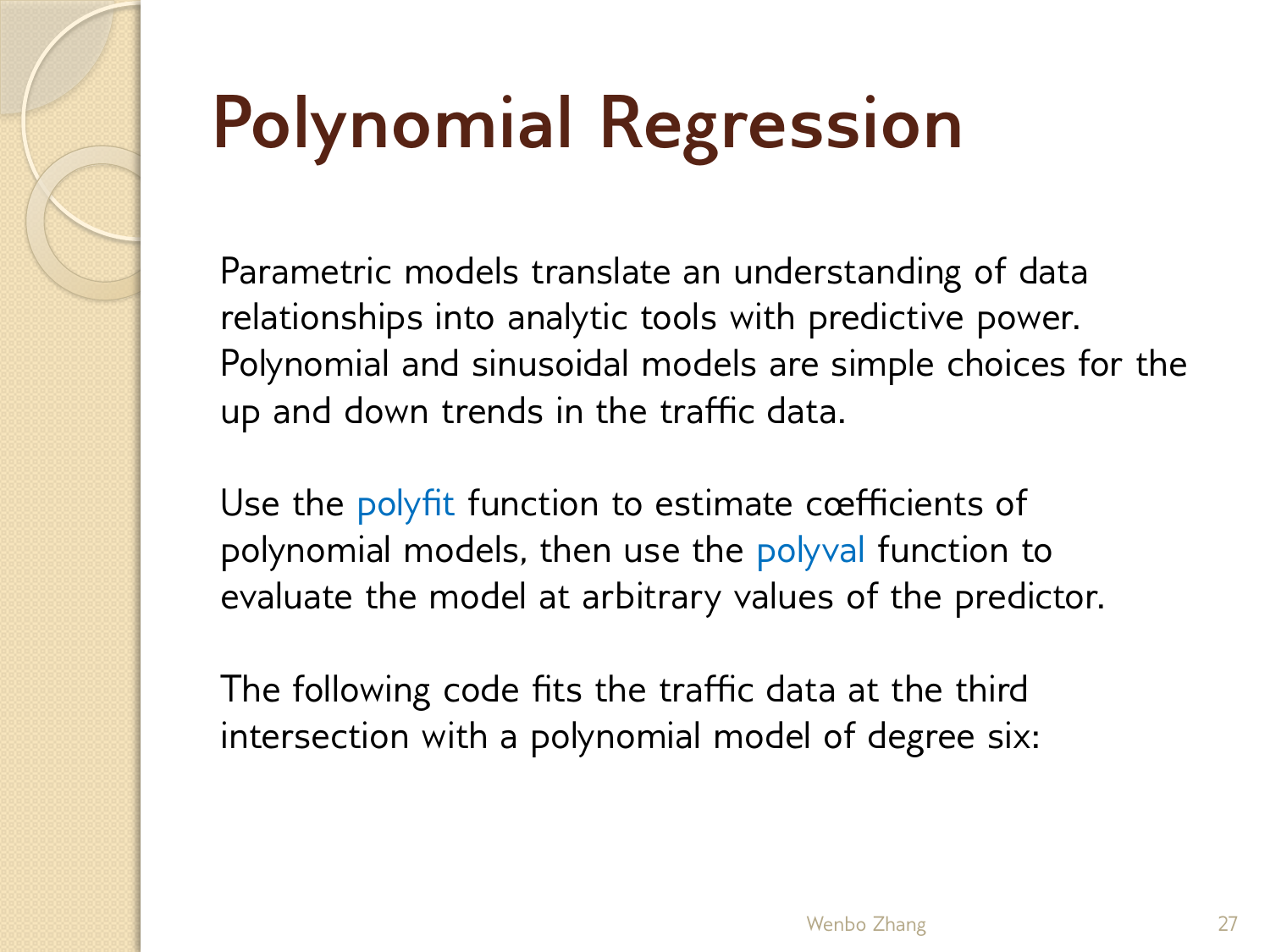

# Polynomial Regression
Parametric models translate an understanding of data relationships into analytic tools with predictive power. Polynomial and sinusoidal models are simple choices for the up and down trends in the traffic data.

Use the polyfit function to estimate coefficients of polynomial models, then use the polyval function to evaluate the model at arbitrary values of the predictor.

The following code fits the traffic data at the third intersection with a polynomial model of degree six:
Wenbo Zhang
27